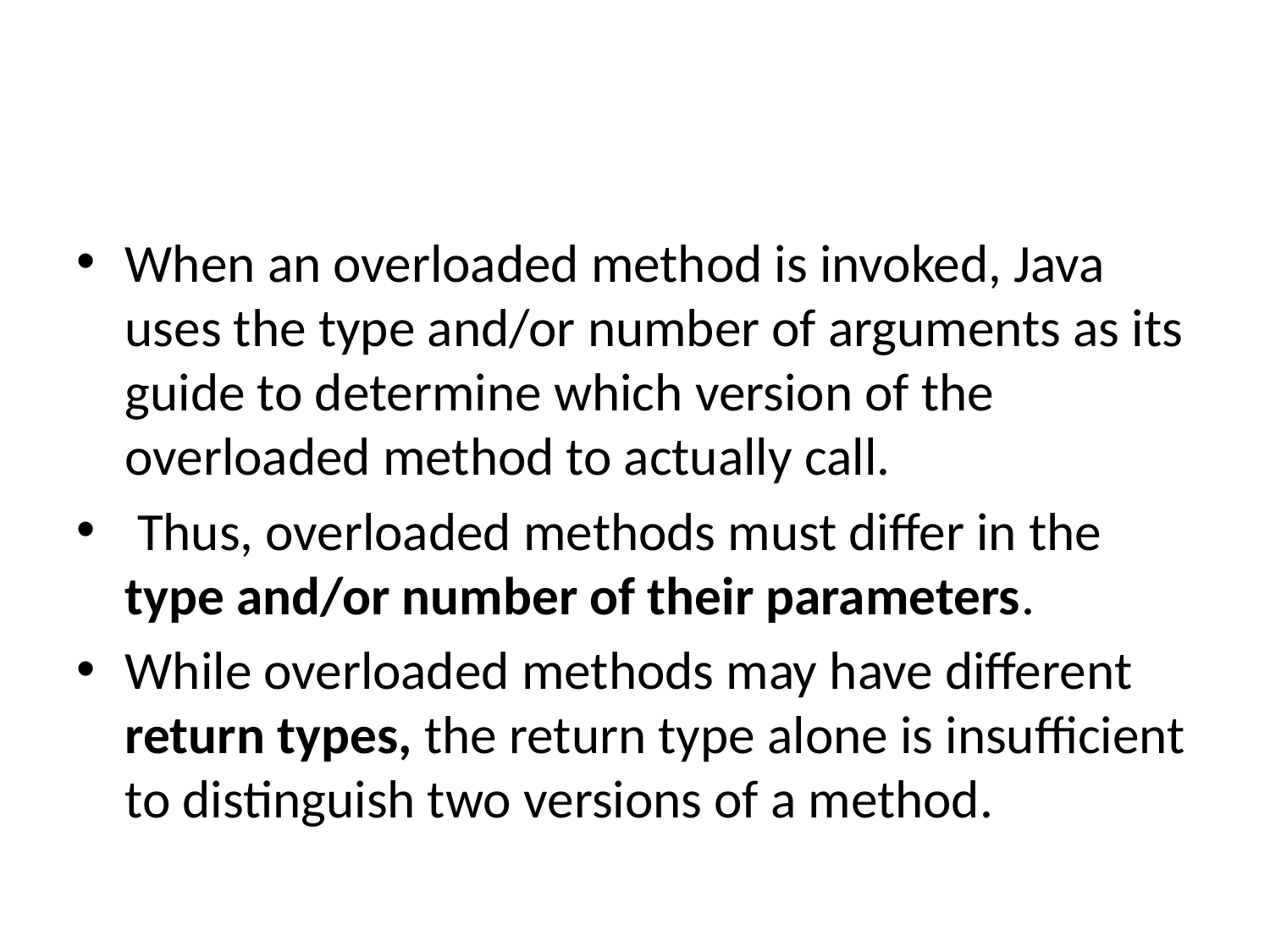

#
When an overloaded method is invoked, Java uses the type and/or number of arguments as its guide to determine which version of the overloaded method to actually call.
 Thus, overloaded methods must differ in the type and/or number of their parameters.
While overloaded methods may have different return types, the return type alone is insufficient to distinguish two versions of a method.